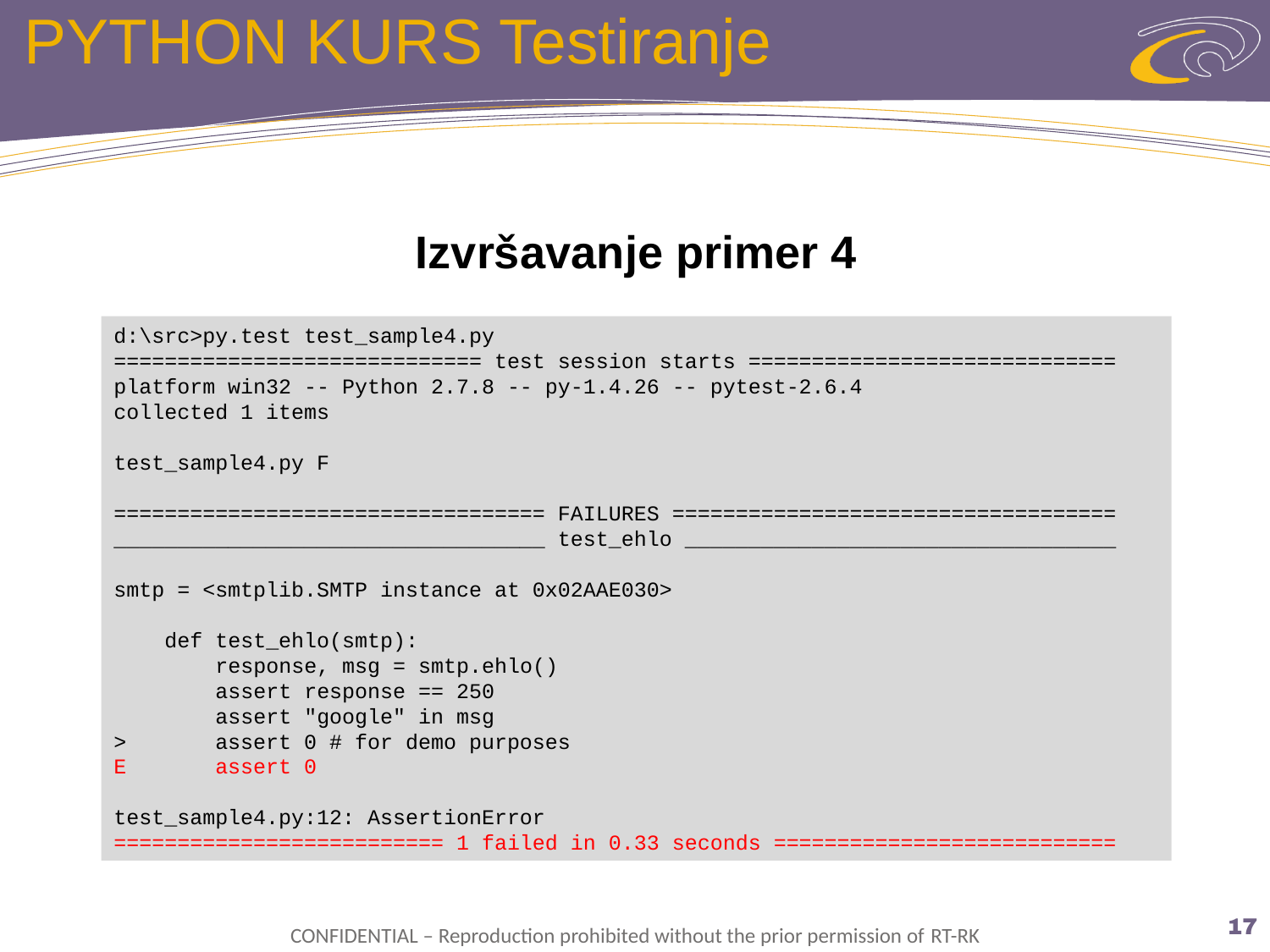

# PYTHON KURS Testiranje
Izvršavanje primer 4
d:\src>py.test test_sample4.py
============================= test session starts =============================
platform win32 -- Python 2.7.8 -- py-1.4.26 -- pytest-2.6.4
collected 1 items

test_sample4.py F

================================== FAILURES ===================================
__________________________________ test_ehlo __________________________________

smtp = <smtplib.SMTP instance at 0x02AAE030>

    def test_ehlo(smtp):
        response, msg = smtp.ehlo()
        assert response == 250
        assert "google" in msg
>       assert 0 # for demo purposes
E       assert 0

test_sample4.py:12: AssertionError
========================== 1 failed in 0.33 seconds ===========================